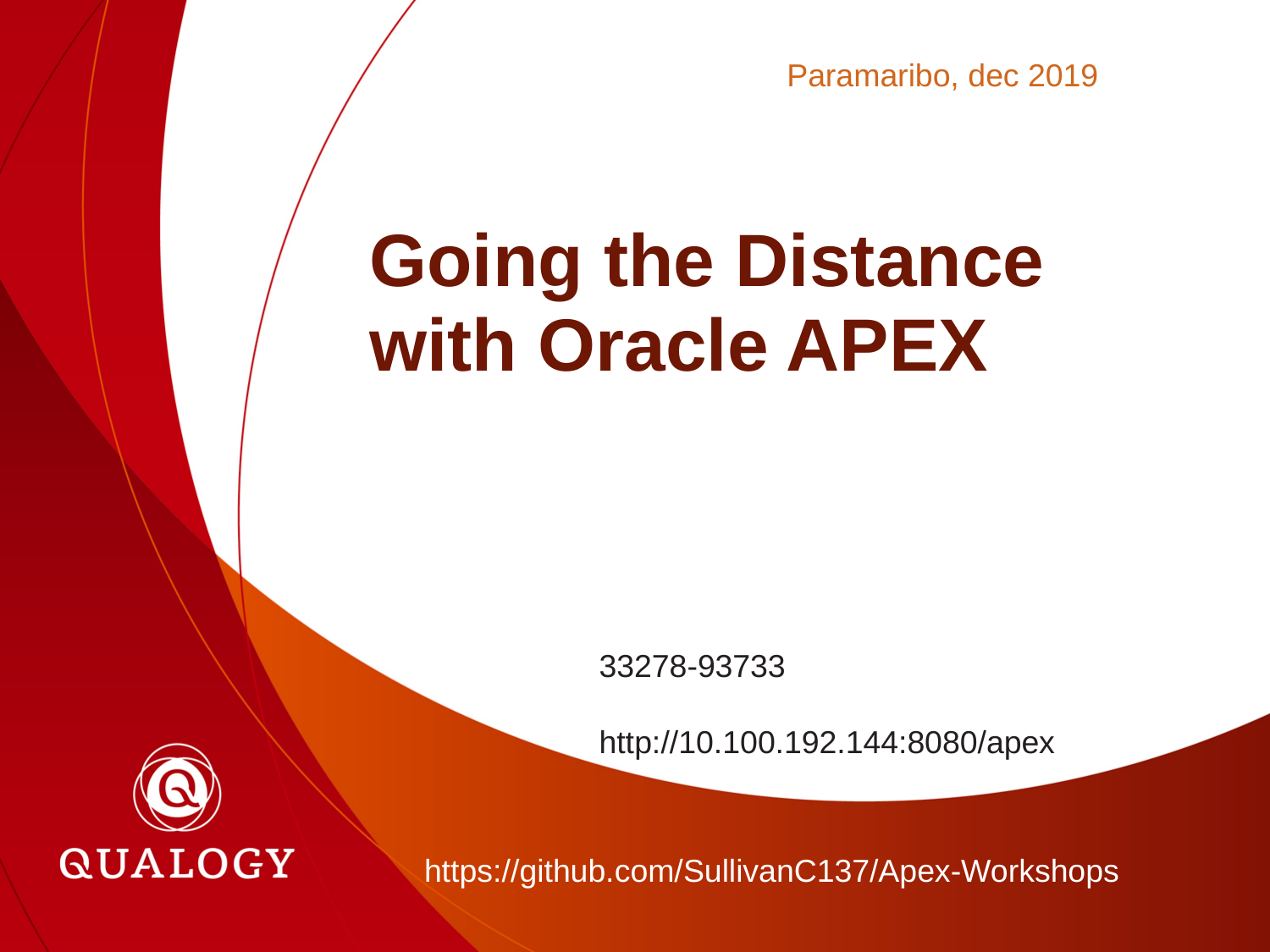

Paramaribo, dec 2019
# Going the Distance with Oracle APEX
33278-93733

http://10.100.192.144:8080/apex

https://github.com/SullivanC137/Apex-Workshops